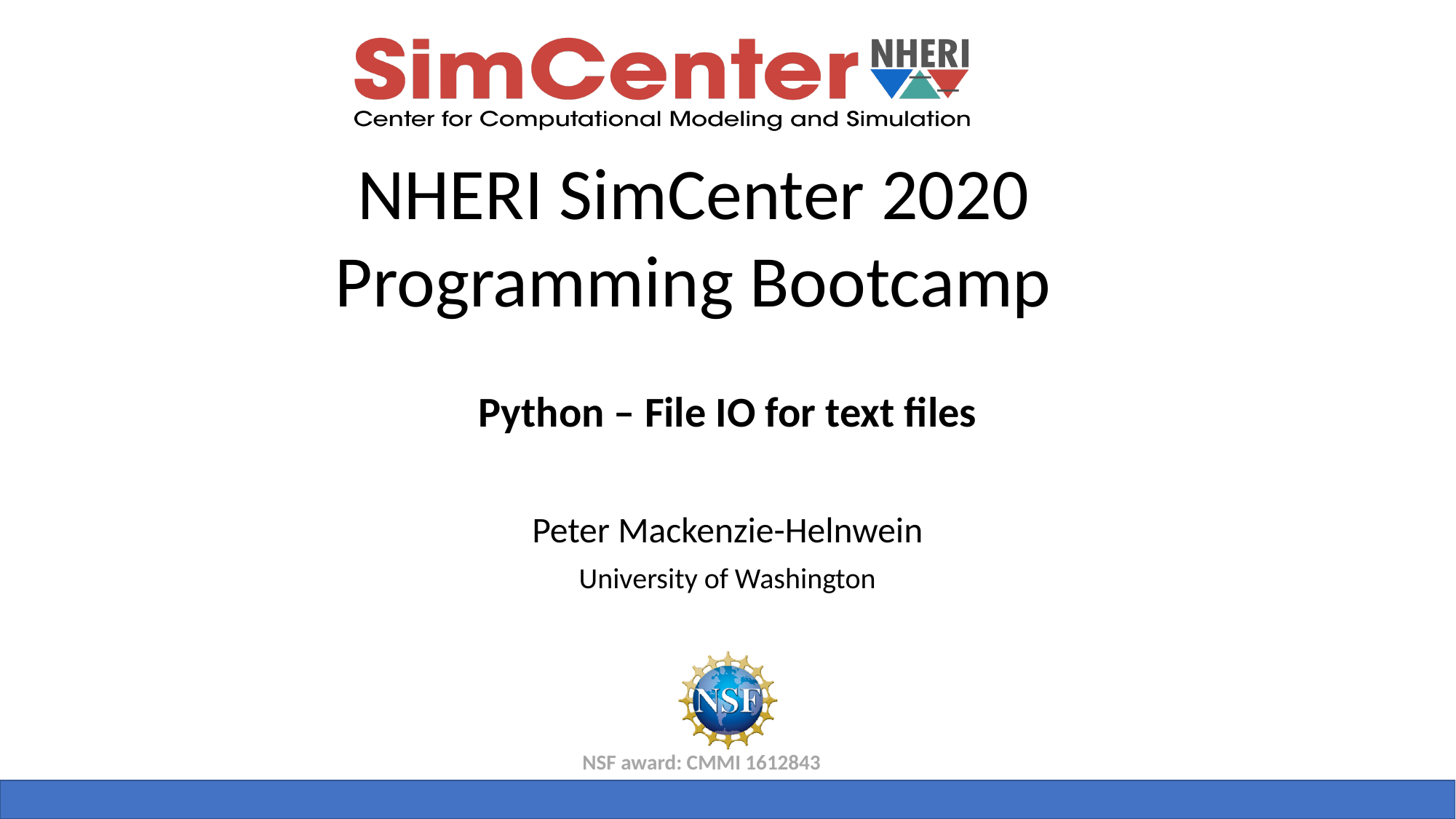

Python – File IO for text files
Peter Mackenzie-Helnwein
University of Washington